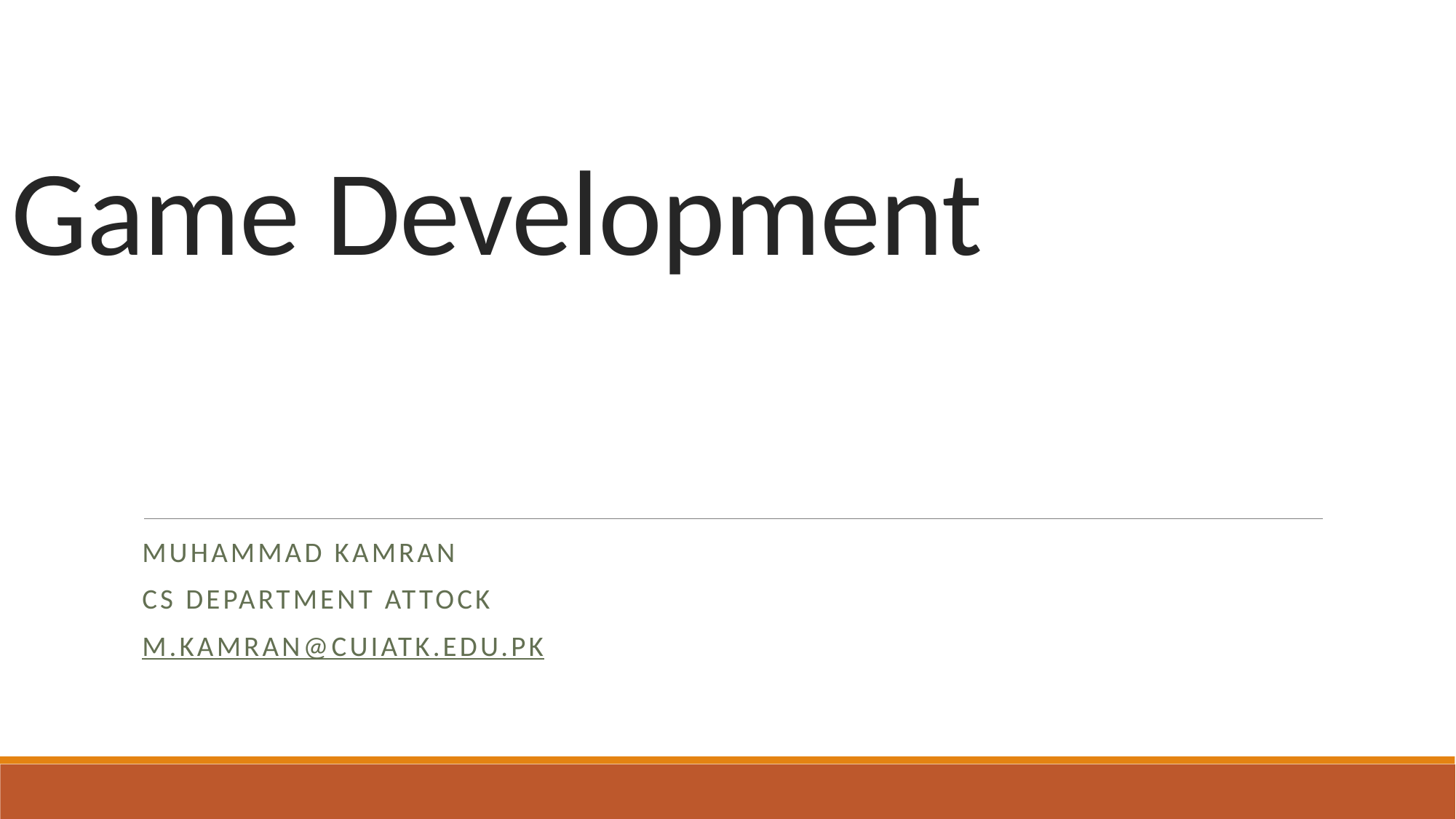

# Game Development
Muhammad Kamran
CS Department attock
m.Kamran@cuiatk.edu.pk